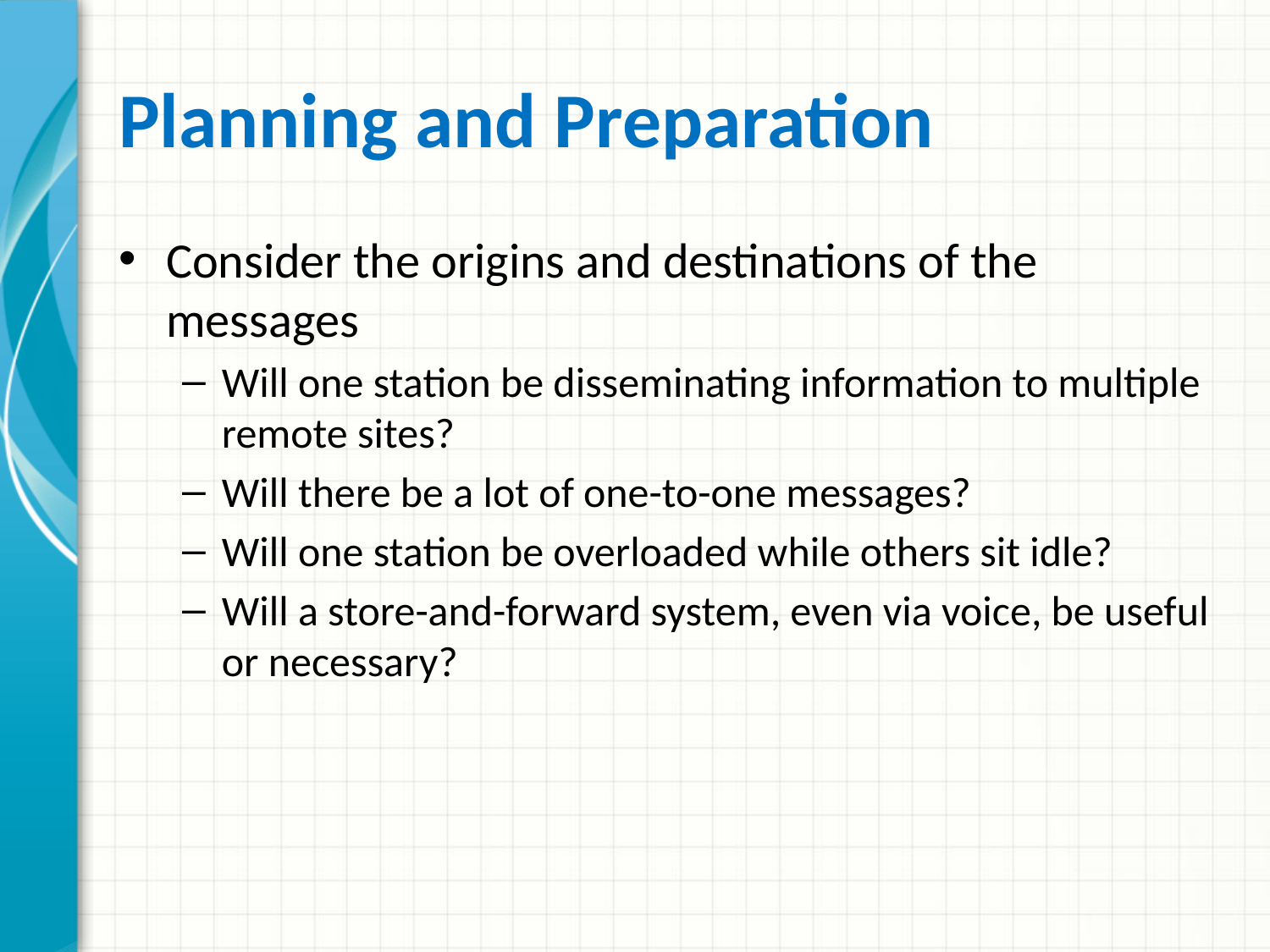

# Planning and Preparation
Consider the origins and destinations of the messages
Will one station be disseminating information to multiple remote sites?
Will there be a lot of one-to-one messages?
Will one station be overloaded while others sit idle?
Will a store-and-forward system, even via voice, be useful or necessary?